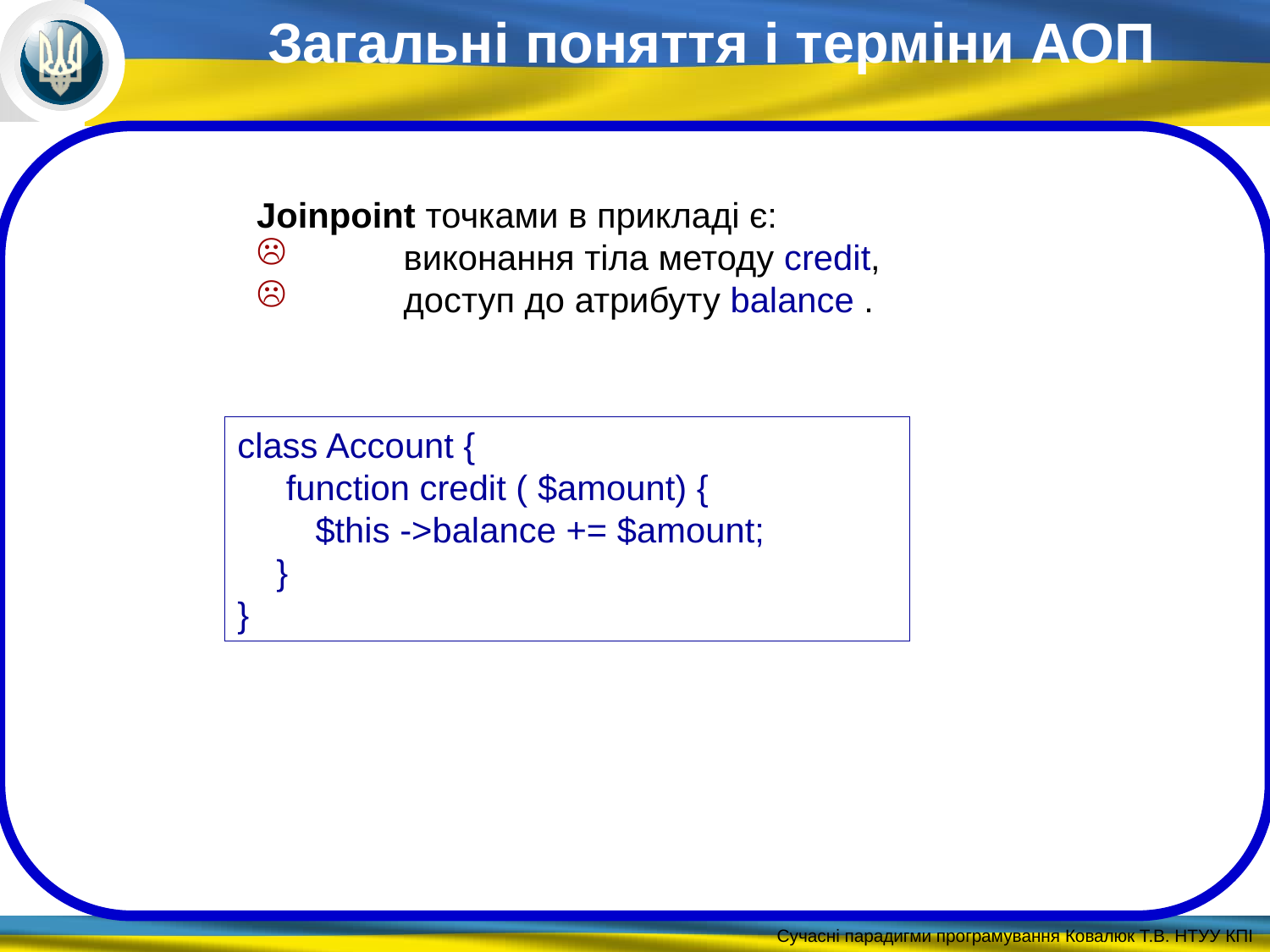

Загальні поняття і терміни АОП
Joinpoint точками в прикладі є:
            виконання тіла методу credit,
            доступ до атрибуту balance .
class Account {
     function credit ( $amount) {
        $this ->balance += $amount;
    }
}